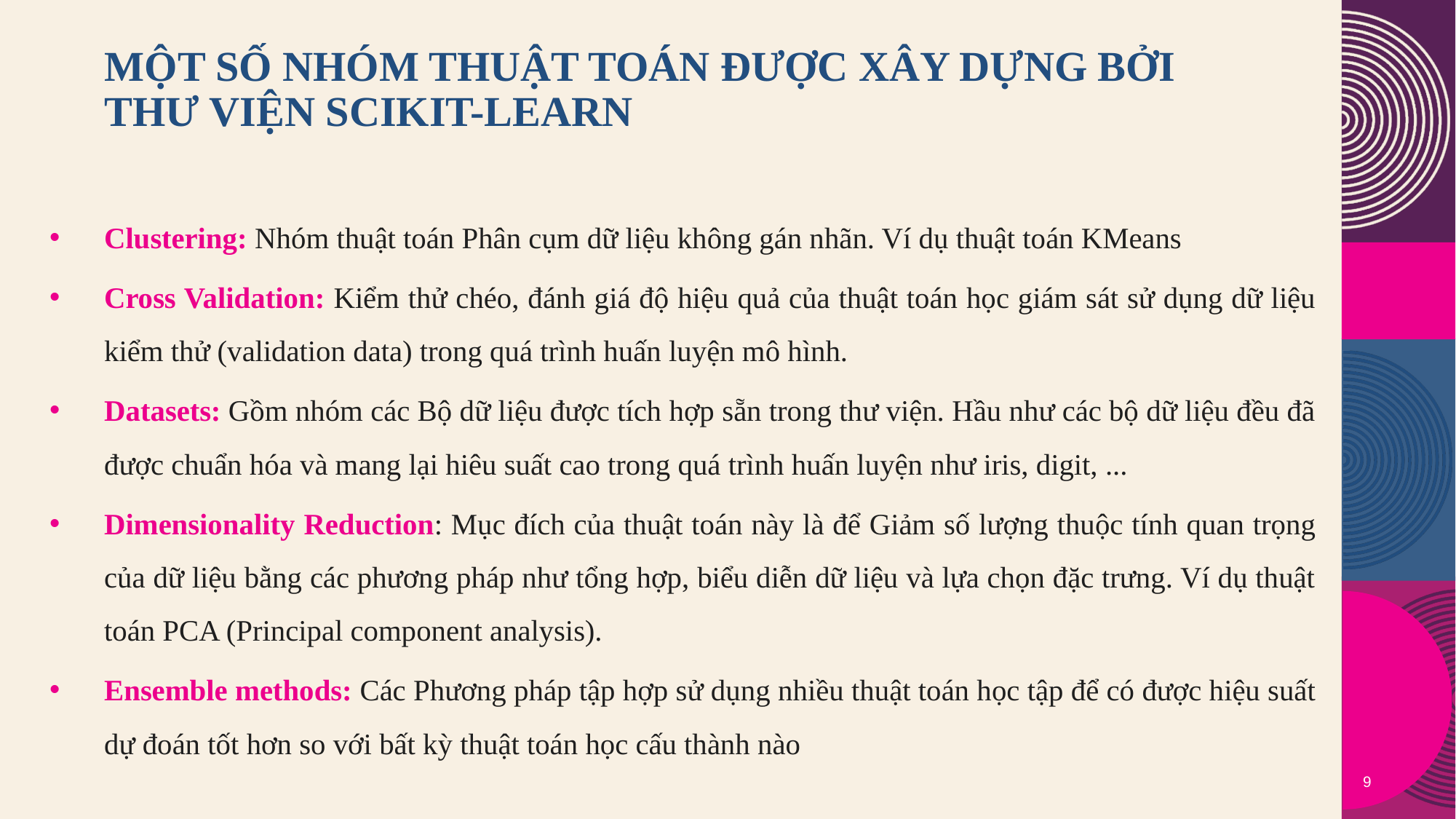

# một số nhóm thuật toán được xây dựng bởi thư viện scikit-learn
Clustering: Nhóm thuật toán Phân cụm dữ liệu không gán nhãn. Ví dụ thuật toán KMeans
Cross Validation: Kiểm thử chéo, đánh giá độ hiệu quả của thuật toán học giám sát sử dụng dữ liệu kiểm thử (validation data) trong quá trình huấn luyện mô hình.
Datasets: Gồm nhóm các Bộ dữ liệu được tích hợp sẵn trong thư viện. Hầu như các bộ dữ liệu đều đã được chuẩn hóa và mang lại hiêu suất cao trong quá trình huấn luyện như iris, digit, ...
Dimensionality Reduction: Mục đích của thuật toán này là để Giảm số lượng thuộc tính quan trọng của dữ liệu bằng các phương pháp như tổng hợp, biểu diễn dữ liệu và lựa chọn đặc trưng. Ví dụ thuật toán PCA (Principal component analysis).
Ensemble methods: Các Phương pháp tập hợp sử dụng nhiều thuật toán học tập để có được hiệu suất dự đoán tốt hơn so với bất kỳ thuật toán học cấu thành nào

9